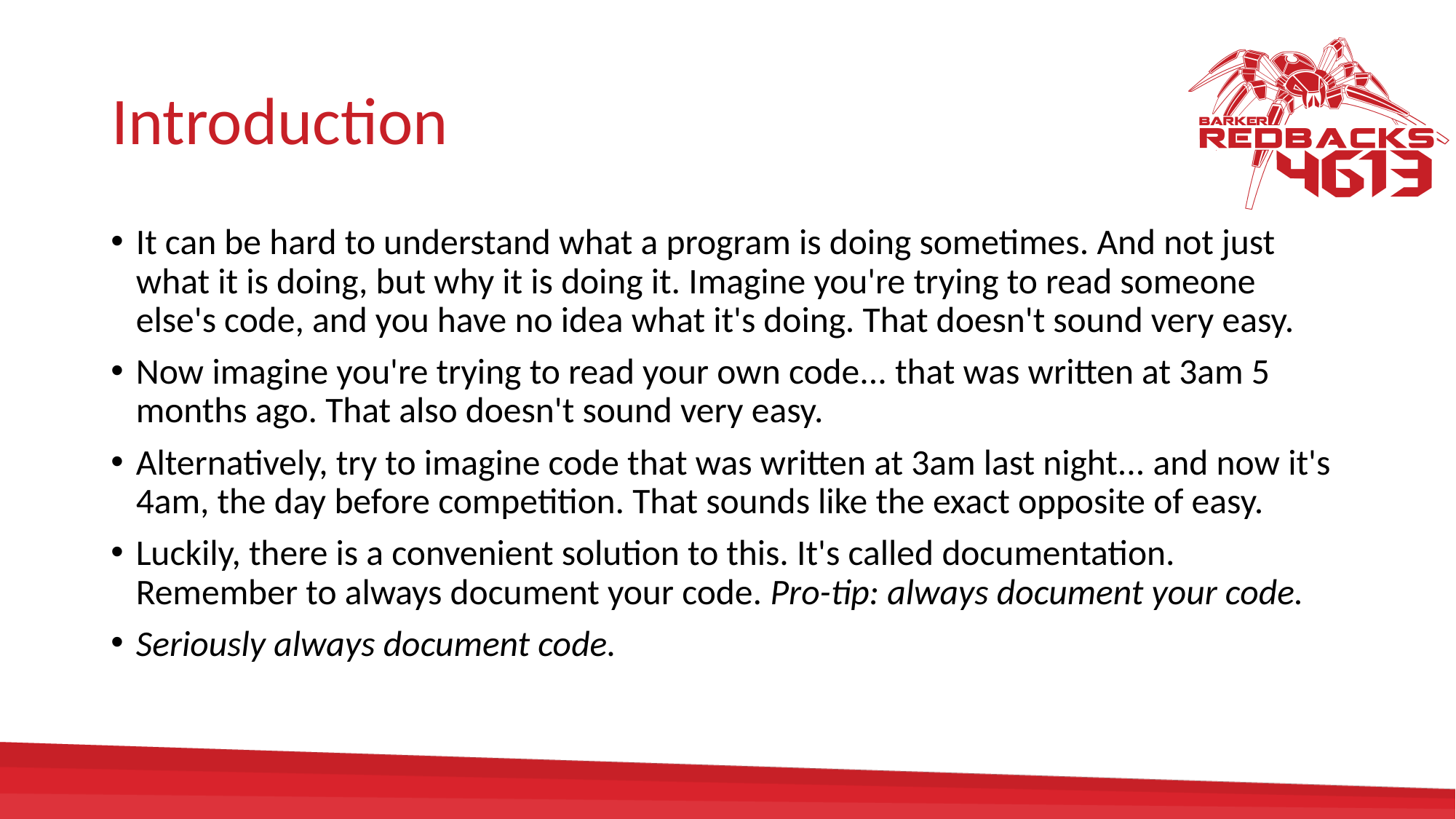

# Introduction
It can be hard to understand what a program is doing sometimes. And not just what it is doing, but why it is doing it. Imagine you're trying to read someone else's code, and you have no idea what it's doing. That doesn't sound very easy.
Now imagine you're trying to read your own code... that was written at 3am 5 months ago. That also doesn't sound very easy.
Alternatively, try to imagine code that was written at 3am last night... and now it's 4am, the day before competition. That sounds like the exact opposite of easy.
Luckily, there is a convenient solution to this. It's called documentation. Remember to always document your code. Pro-tip: always document your code.
Seriously always document code.